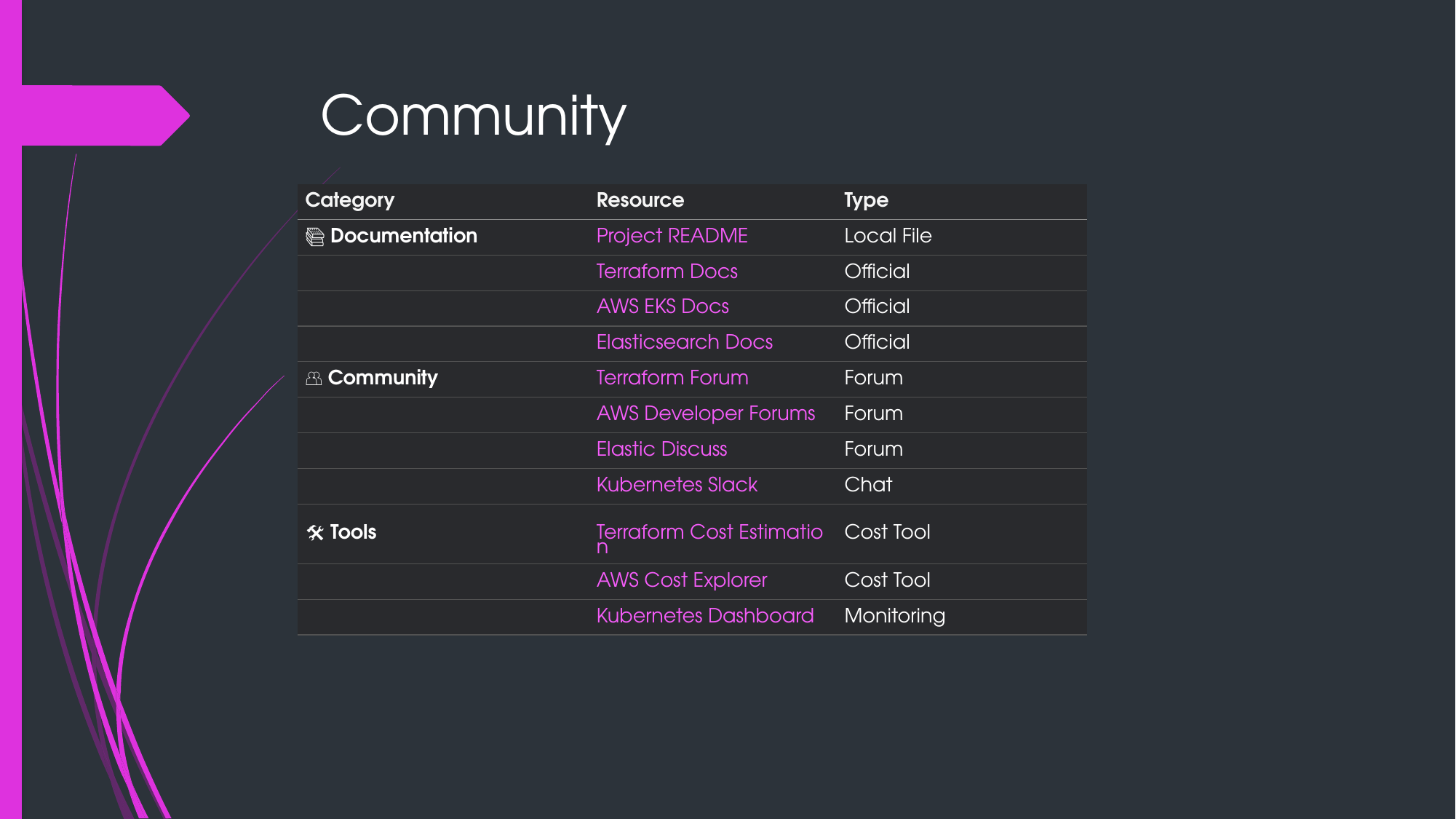

# Community
| Category | Resource | Type |
| --- | --- | --- |
| 📚 Documentation | Project README | Local File |
|  | Terraform Docs | Official |
|  | AWS EKS Docs | Official |
|  | Elasticsearch Docs | Official |
| 👥 Community | Terraform Forum | Forum |
|  | AWS Developer Forums | Forum |
|  | Elastic Discuss | Forum |
|  | Kubernetes Slack | Chat |
| 🛠️ Tools | Terraform Cost Estimation | Cost Tool |
|  | AWS Cost Explorer | Cost Tool |
|  | Kubernetes Dashboard | Monitoring |